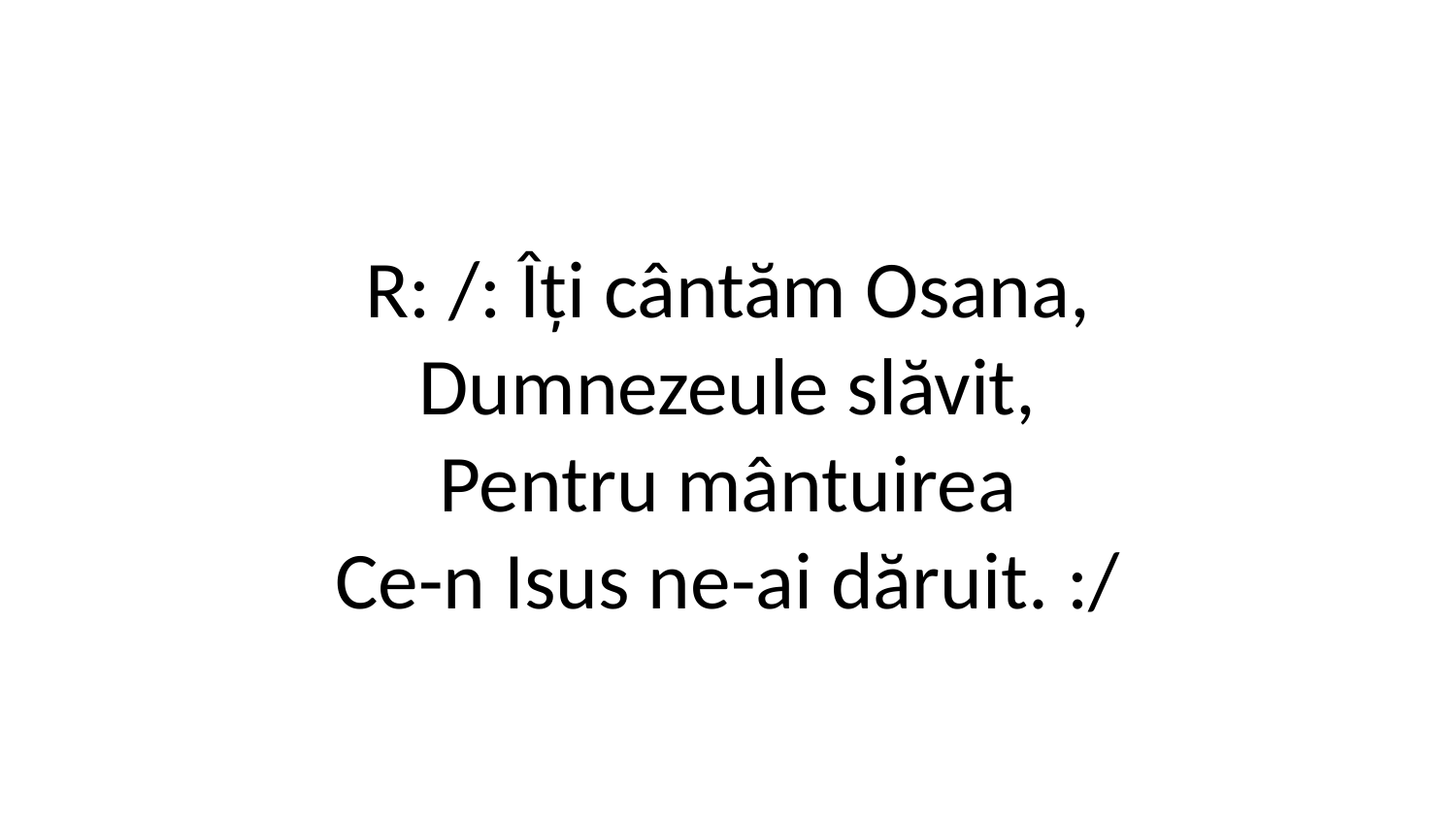

R: /: Îți cântăm Osana,
Dumnezeule slăvit,
Pentru mântuirea
Ce-n Isus ne-ai dăruit. :/